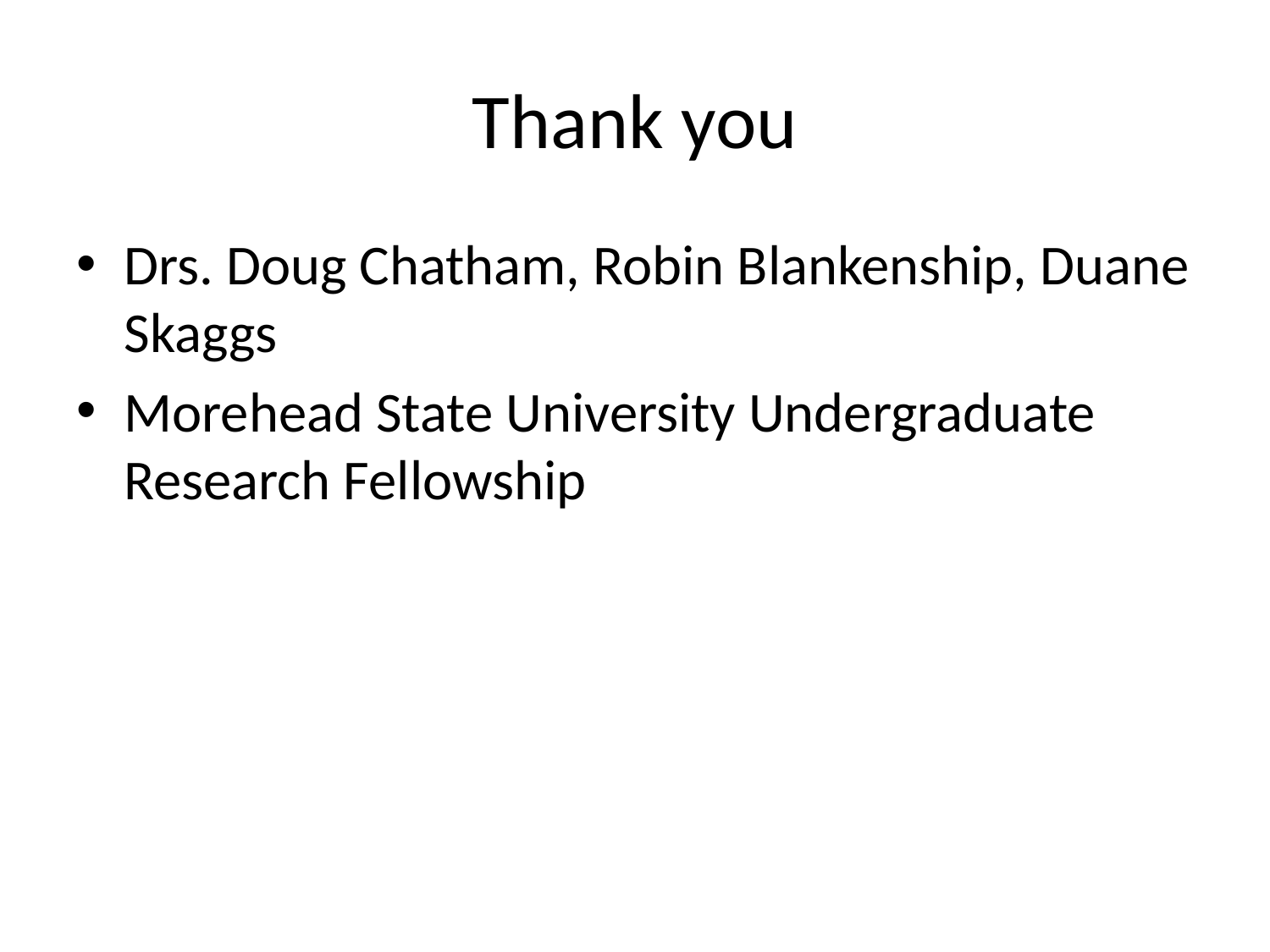

# Thank you
Drs. Doug Chatham, Robin Blankenship, Duane Skaggs
Morehead State University Undergraduate Research Fellowship